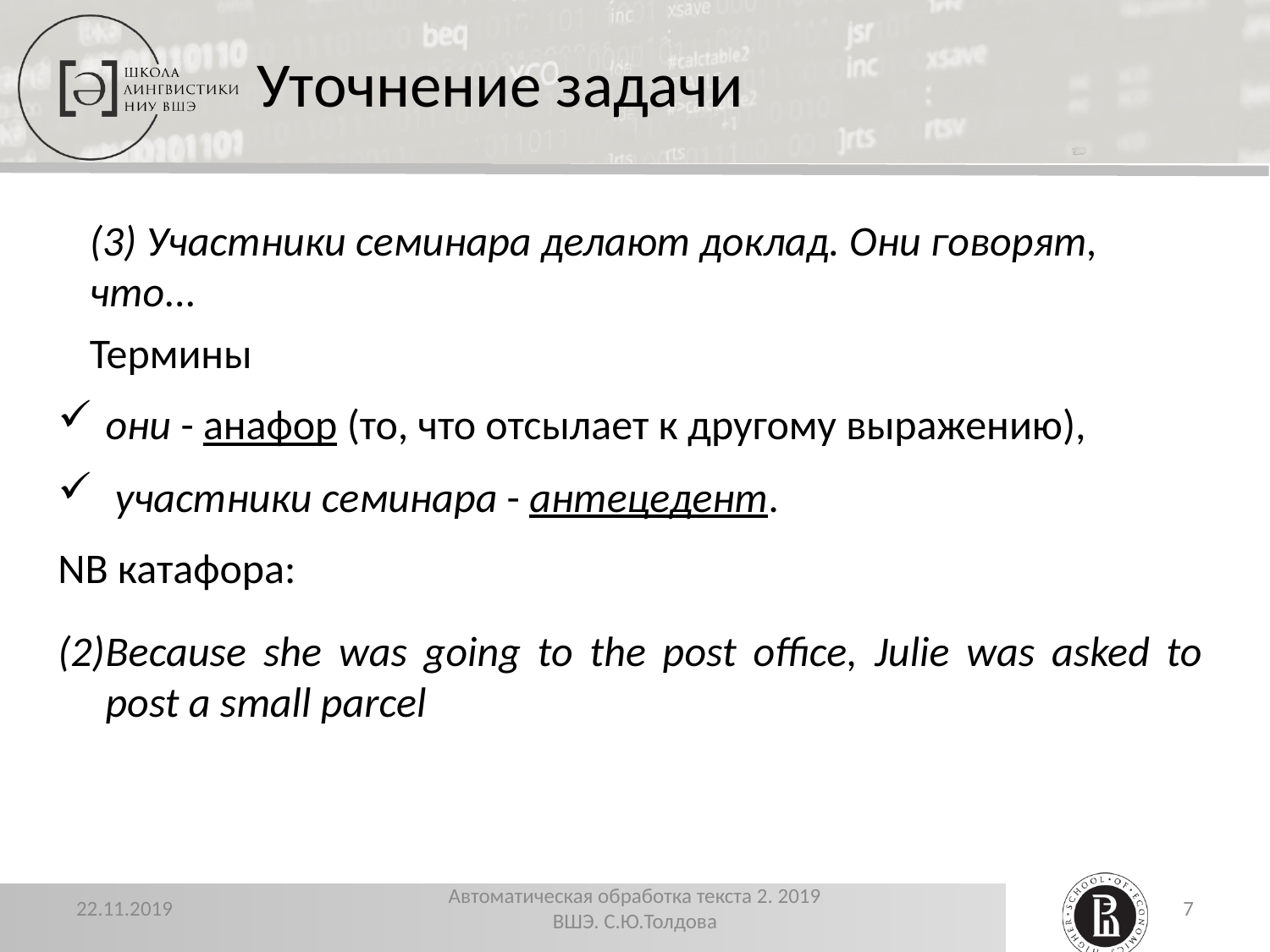

# Уточнение задачи

(3) Участники семинара делают доклад. Они говорят, что...
Термины
они - анафор (то, что отсылает к другому выражению),
 участники семинара - антецедент.
NB катафора:
Because she was going to the post office, Julie was asked to post a small parcel

22.11.2019
Автоматическая обработка текста 2. 2019 ВШЭ. С.Ю.Толдова
7